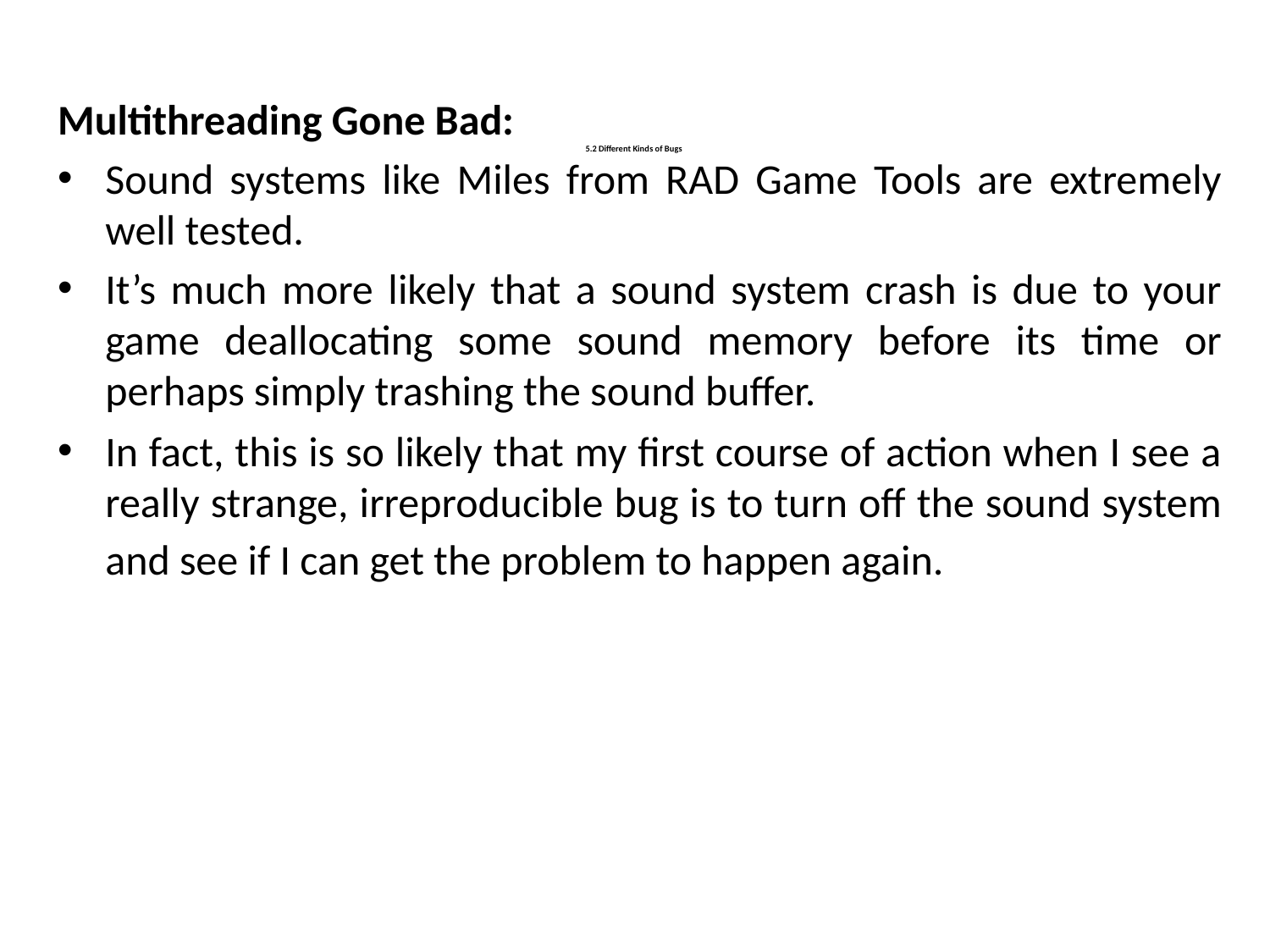

Multithreading Gone Bad:
Sound systems like Miles from RAD Game Tools are extremely well tested.
It’s much more likely that a sound system crash is due to your game deallocating some sound memory before its time or perhaps simply trashing the sound buffer.
In fact, this is so likely that my first course of action when I see a really strange, irreproducible bug is to turn off the sound system and see if I can get the problem to happen again.

# 5.2 Different Kinds of Bugs